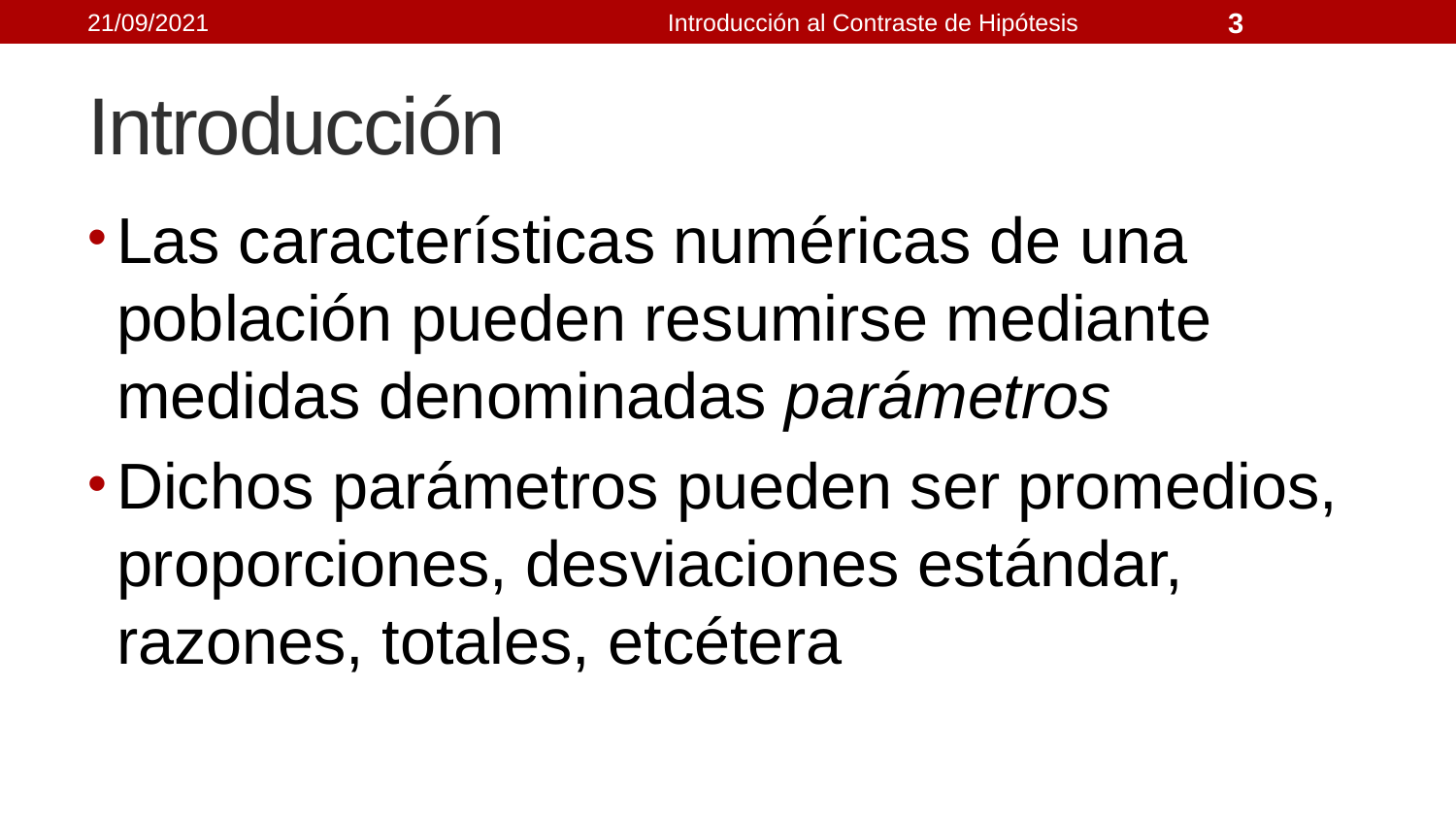

21/09/2021
Introducción al Contraste de Hipótesis
3
# Introducción
Las características numéricas de una población pueden resumirse mediante medidas denominadas parámetros
Dichos parámetros pueden ser promedios, proporciones, desviaciones estándar, razones, totales, etcétera